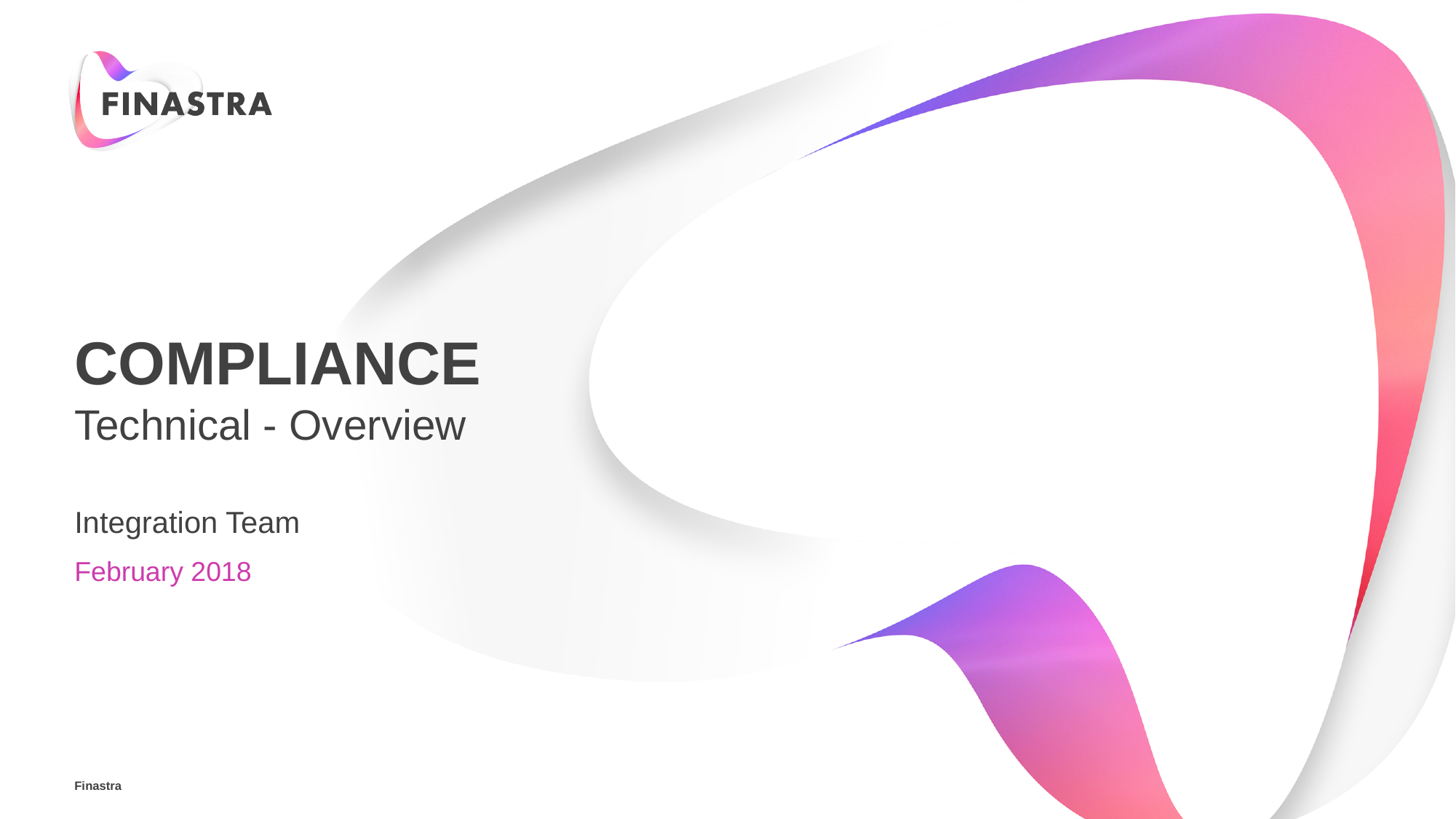

# Compliance
Technical - Overview
Integration Team
February 2018